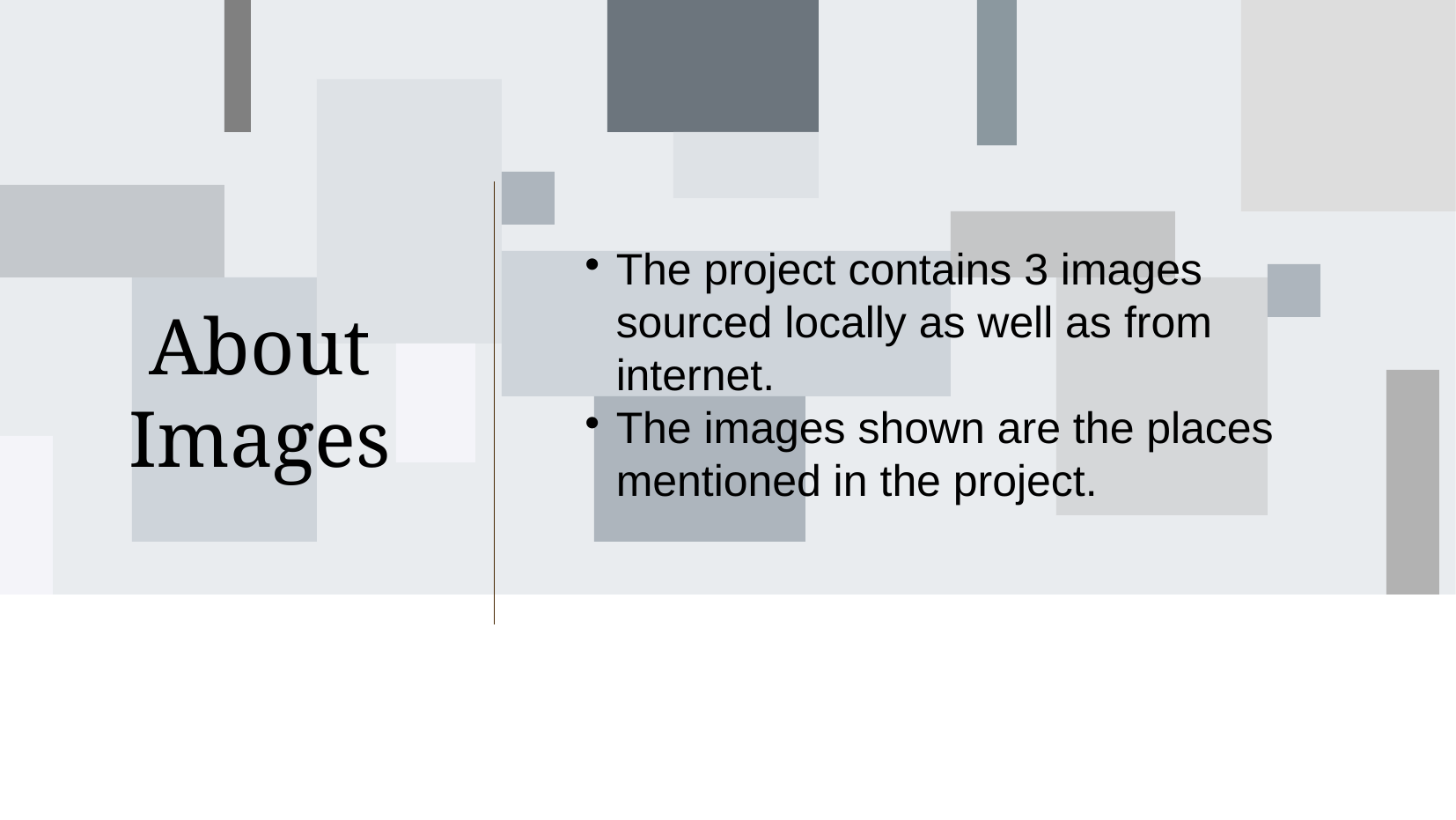

About Images

The project contains 3 images sourced locally as well as from internet.
The images shown are the places mentioned in the project.